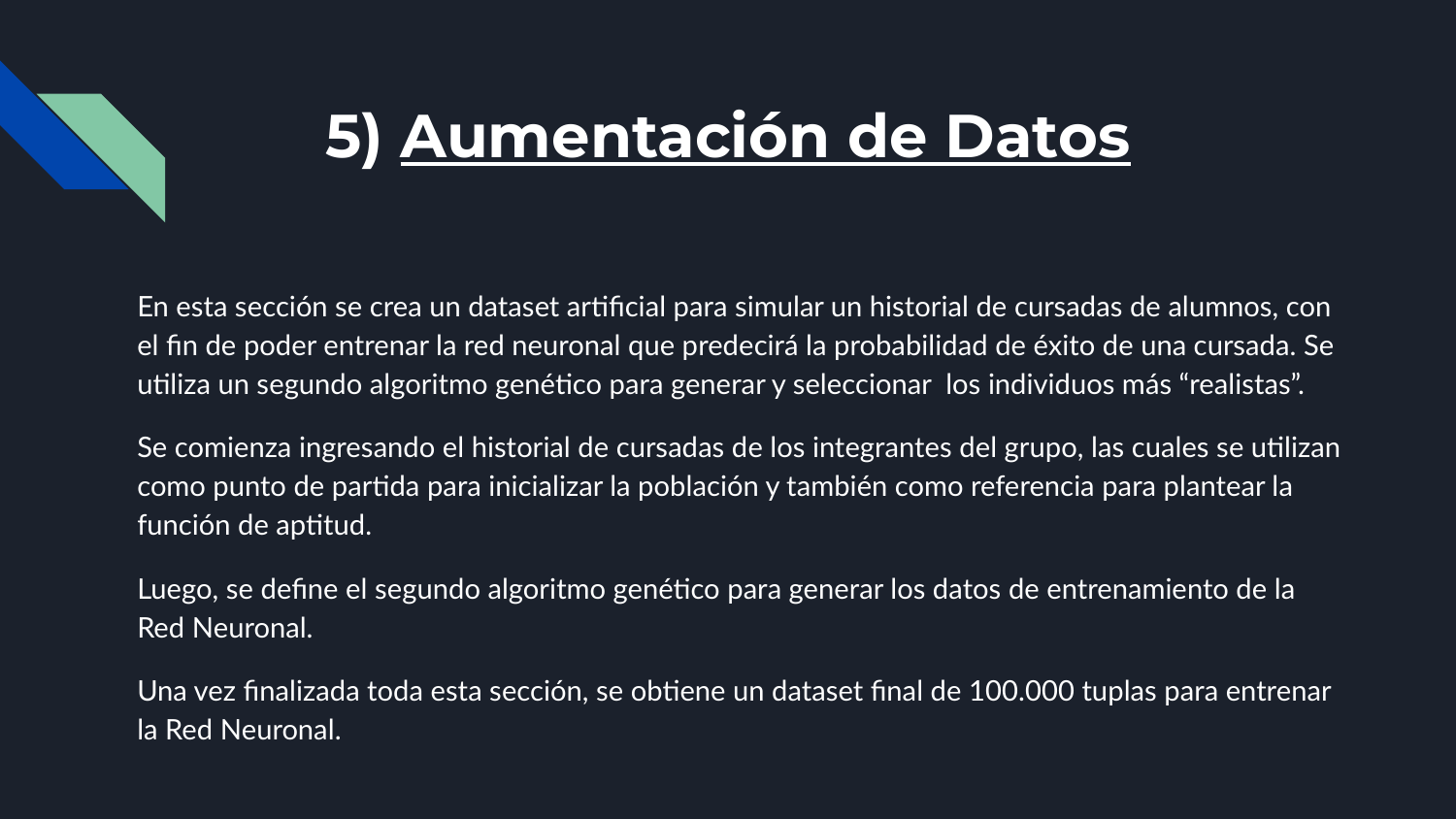

# 5) Aumentación de Datos
En esta sección se crea un dataset artificial para simular un historial de cursadas de alumnos, con el fin de poder entrenar la red neuronal que predecirá la probabilidad de éxito de una cursada. Se utiliza un segundo algoritmo genético para generar y seleccionar  los individuos más “realistas”.
Se comienza ingresando el historial de cursadas de los integrantes del grupo, las cuales se utilizan como punto de partida para inicializar la población y también como referencia para plantear la función de aptitud.
Luego, se define el segundo algoritmo genético para generar los datos de entrenamiento de la Red Neuronal.
Una vez finalizada toda esta sección, se obtiene un dataset final de 100.000 tuplas para entrenar la Red Neuronal.